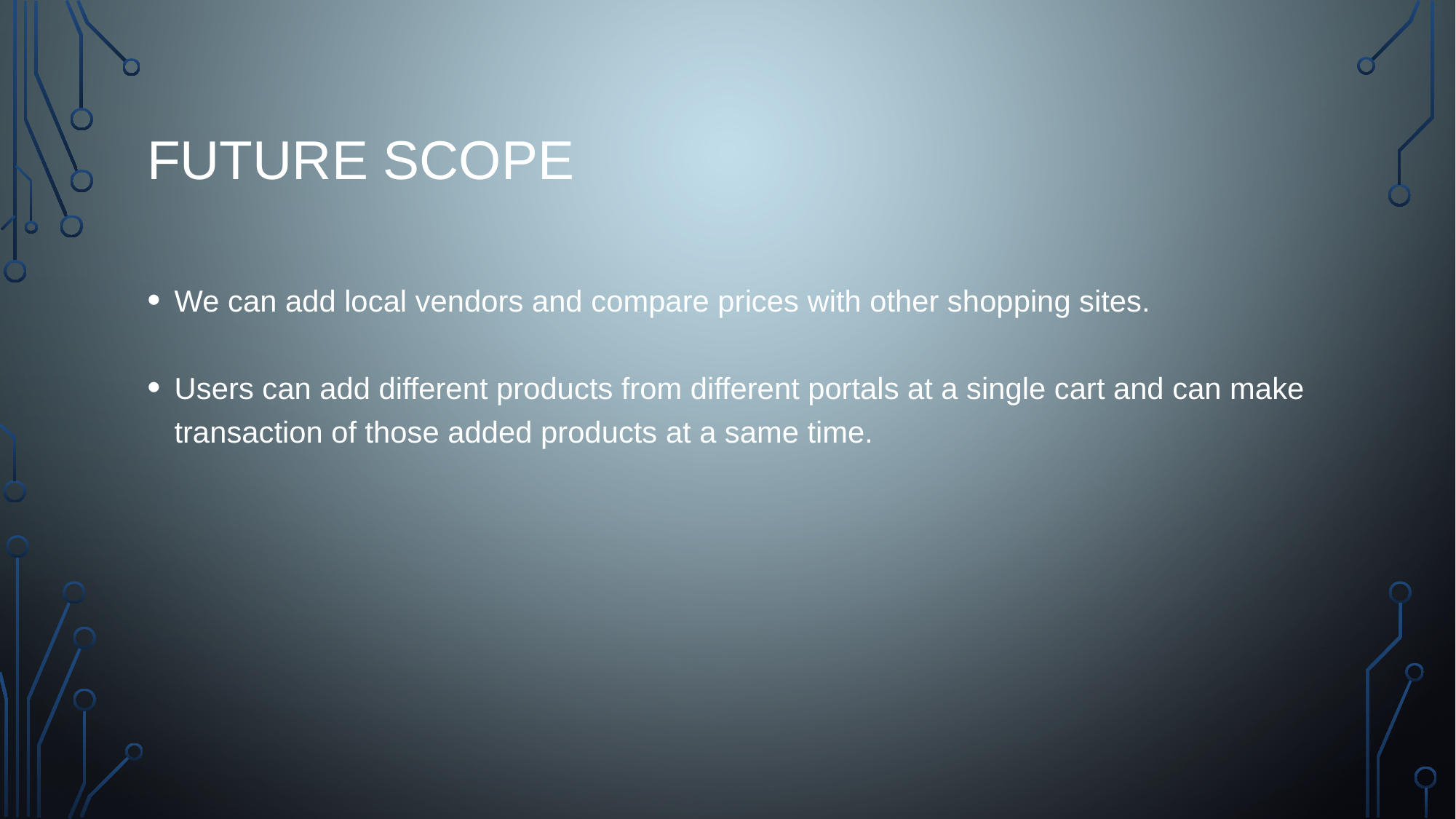

Future Scope
We can add local vendors and compare prices with other shopping sites.

Users can add different products from different portals at a single cart and can make transaction of those added products at a same time.